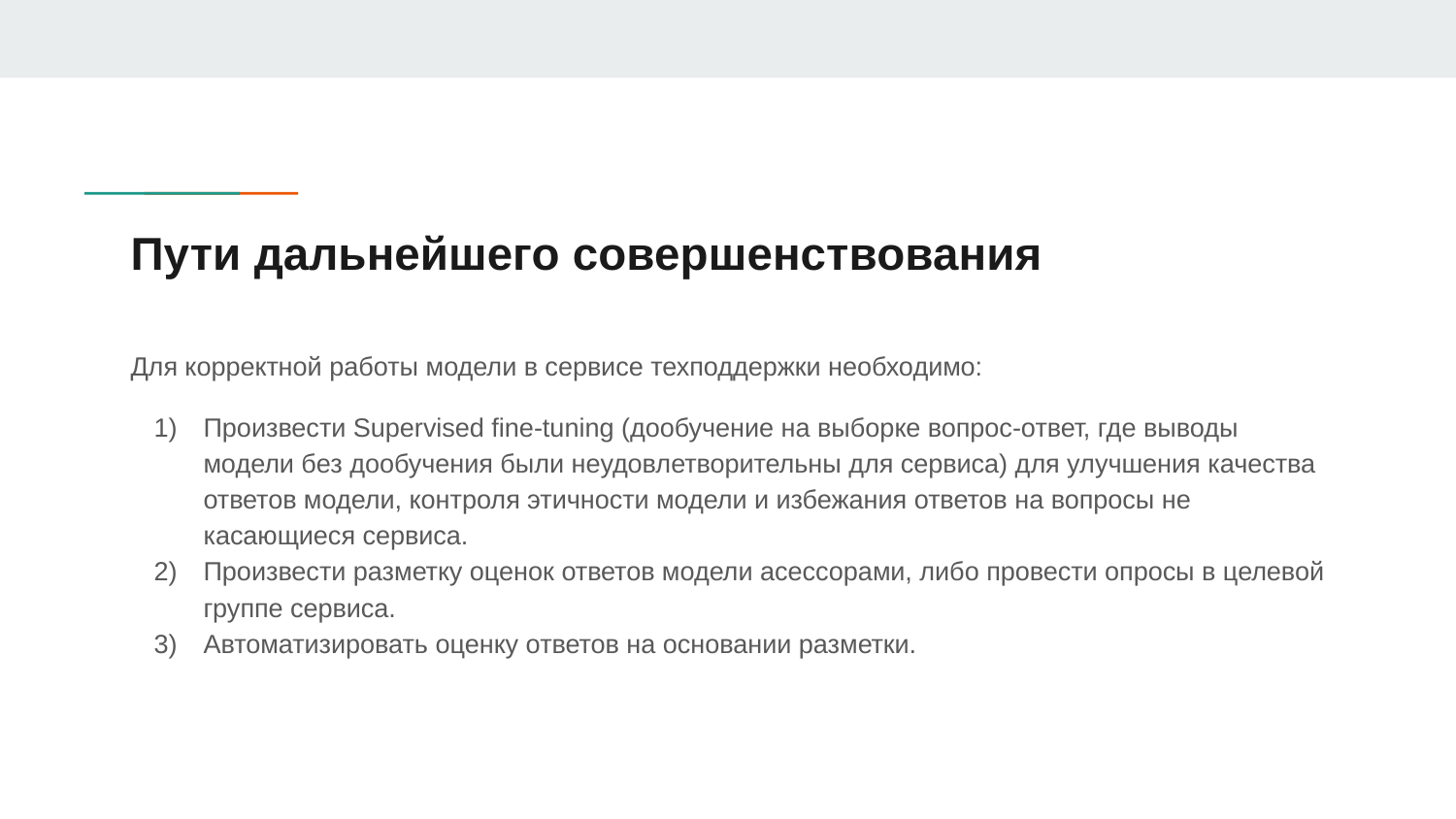

# Пути дальнейшего совершенствования
Для корректной работы модели в сервисе техподдержки необходимо:
Произвести Supervised fine-tuning (дообучение на выборке вопрос-ответ, где выводы модели без дообучения были неудовлетворительны для сервиса) для улучшения качества ответов модели, контроля этичности модели и избежания ответов на вопросы не касающиеся сервиса.
Произвести разметку оценок ответов модели асессорами, либо провести опросы в целевой группе сервиса.
Автоматизировать оценку ответов на основании разметки.